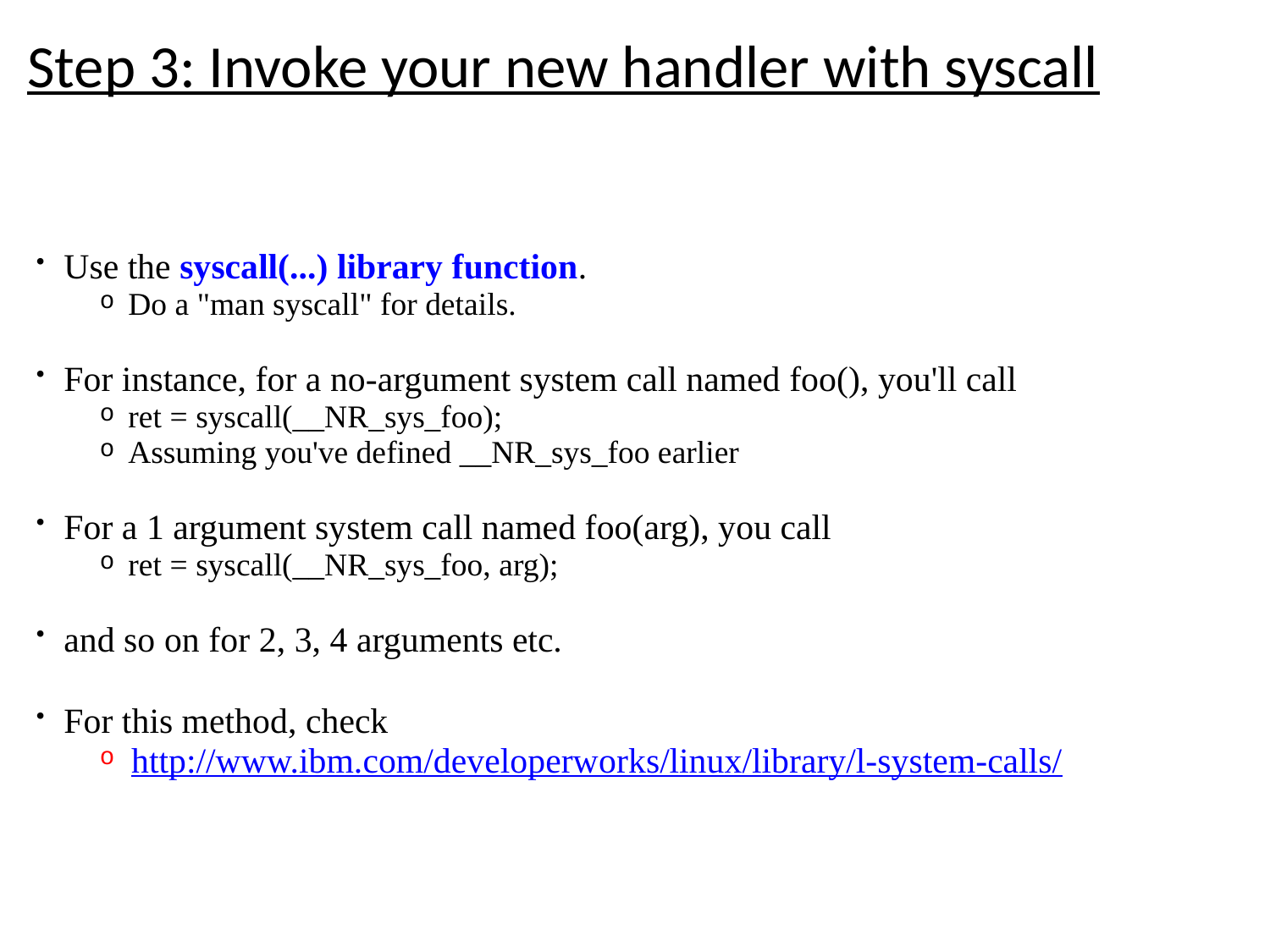

# Step 3: Invoke your new handler with syscall

Use the syscall(...) library function.
Do a "man syscall" for details.

For instance, for a no-argument system call named foo(), you'll call
ret = syscall(__NR_sys_foo);
Assuming you've defined __NR_sys_foo earlier

For a 1 argument system call named foo(arg), you call
ret = syscall(__NR_sys_foo, arg);

and so on for 2, 3, 4 arguments etc.

For this method, check
http://www.ibm.com/developerworks/linux/library/l-system-calls/